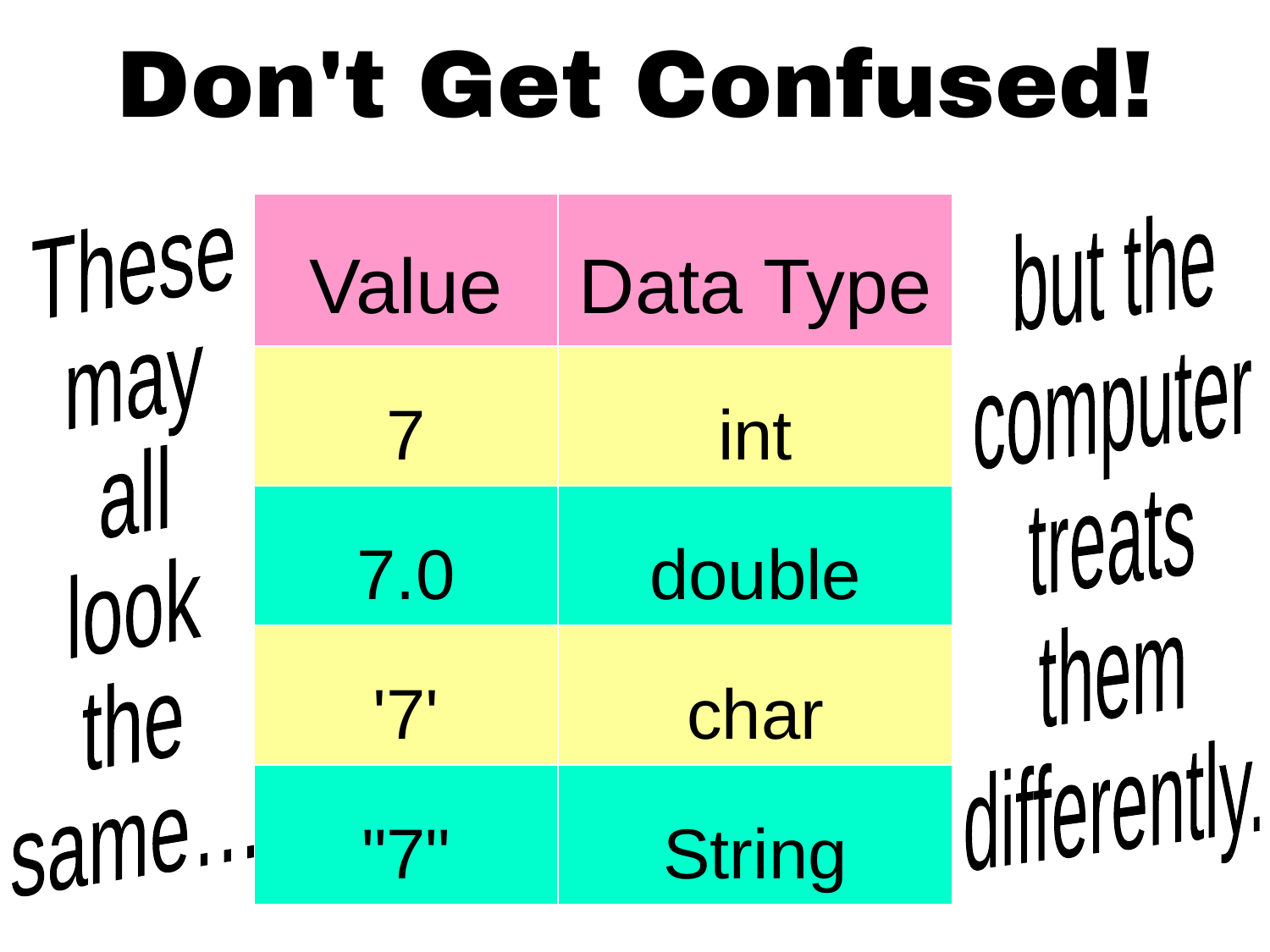

# Don't Get Confused!
| Value | Data Type |
| --- | --- |
| 7 | int |
| 7.0 | double |
| '7' | char |
| "7" | String |
These
may
all
look
the
same…
but the
computer
treats
them
differently.